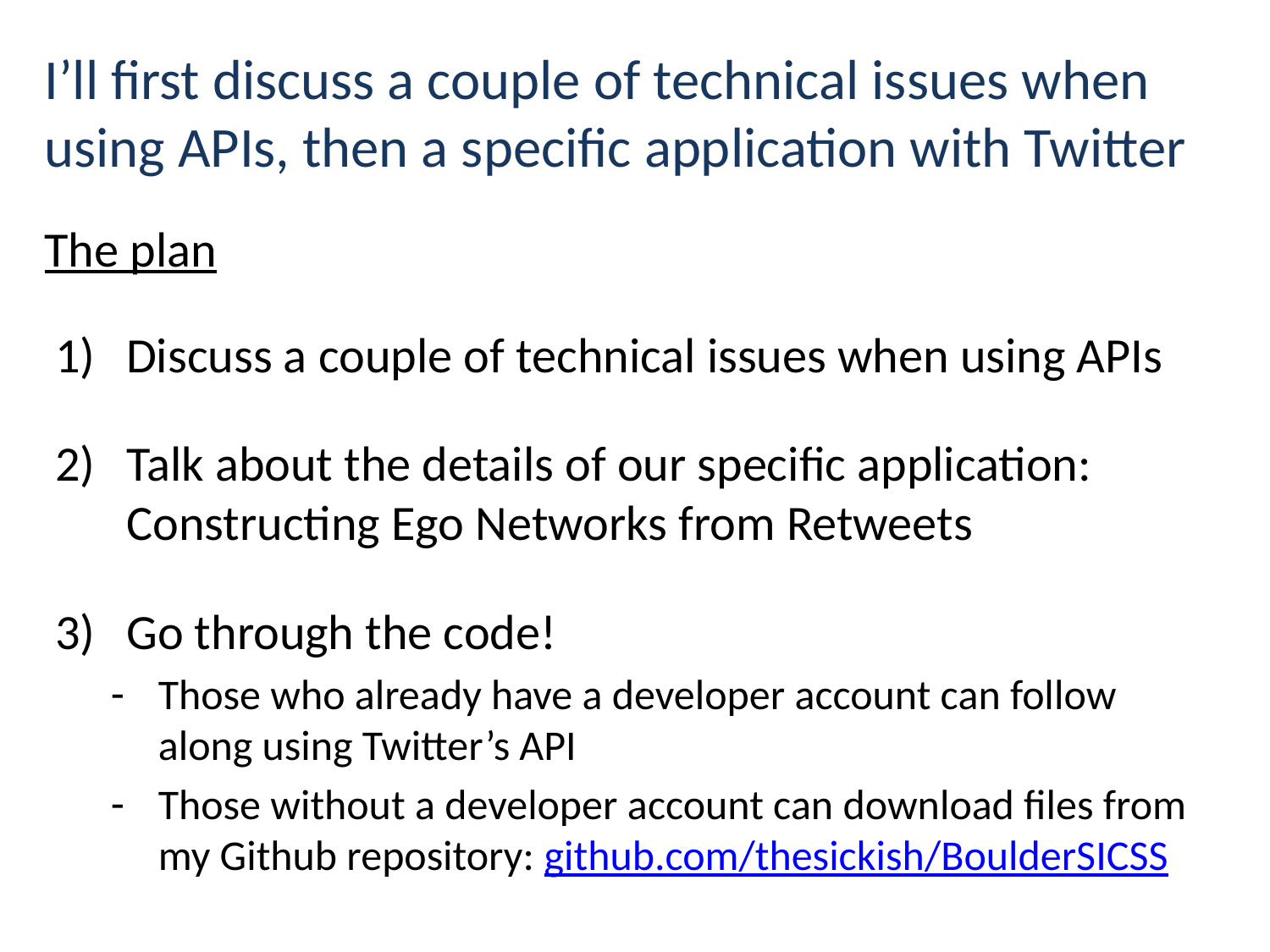

# I’ll first discuss a couple of technical issues when using APIs, then a specific application with Twitter
The plan
Discuss a couple of technical issues when using APIs

Talk about the details of our specific application: Constructing Ego Networks from Retweets

Go through the code!
Those who already have a developer account can follow along using Twitter’s API
Those without a developer account can download files from my Github repository: github.com/thesickish/BoulderSICSS